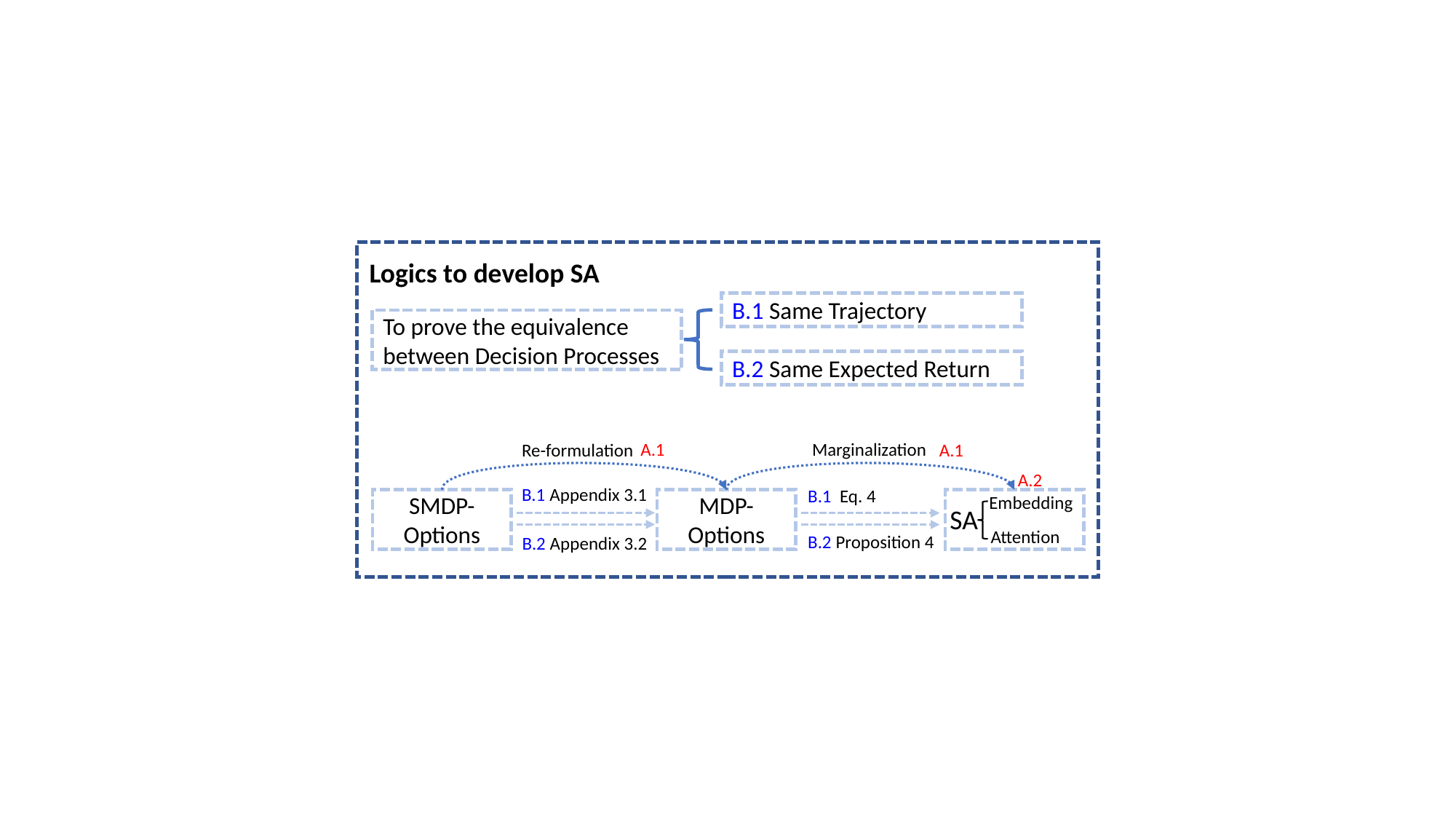

Logics to develop SA
B.1 Same Trajectory

To prove the equivalence between Decision Processes
B.2 Same Expected Return
Marginalization
Re-formulation
A.1
A.1
A.2
B.1 Appendix 3.1
B.1  Eq. 4
Embedding
SMDP-Options
MDP-Options

SA

Attention
B.2 Proposition 4
B.2 Appendix 3.2